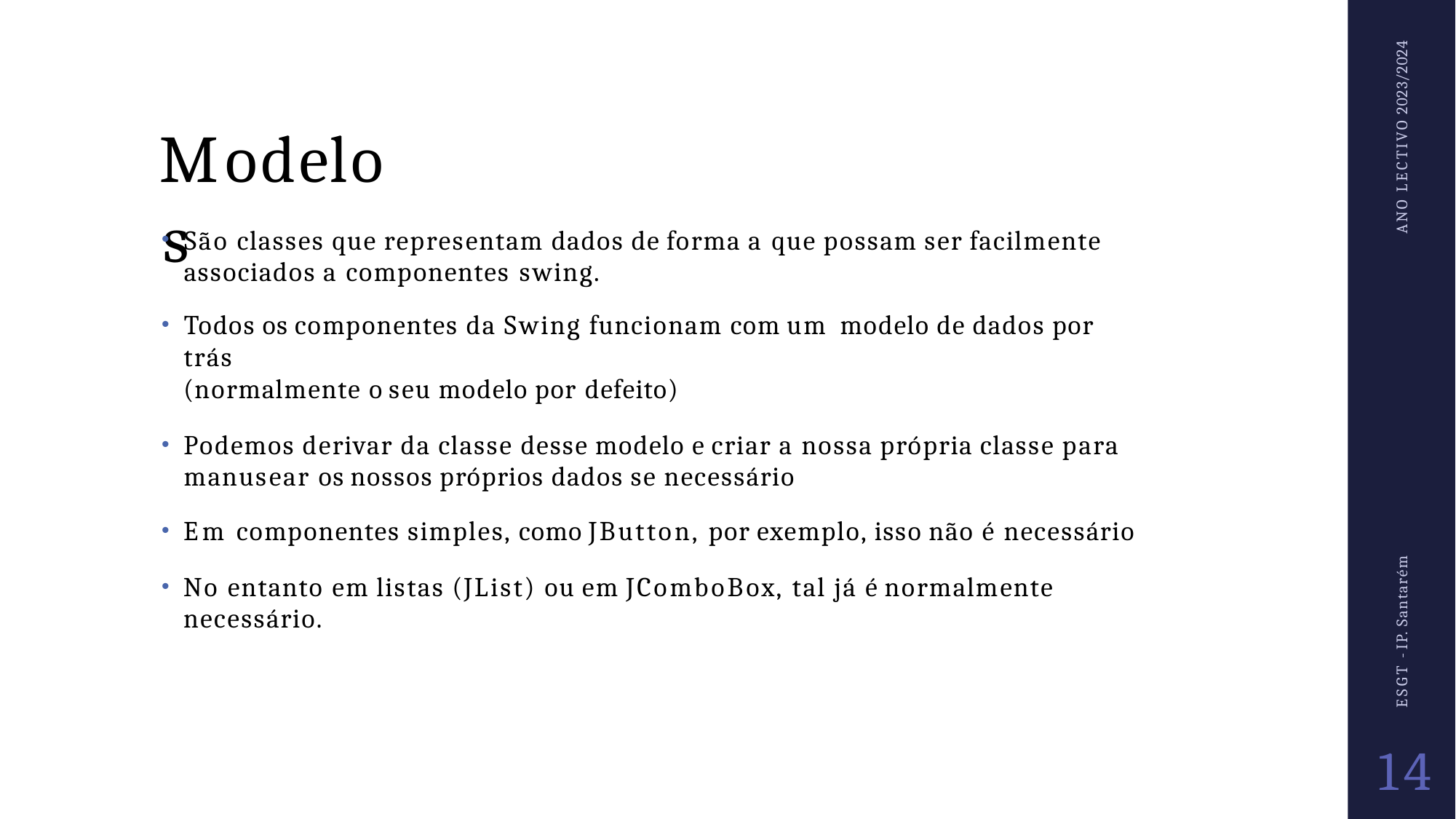

ANO LECTIVO 2023/2024
# Modelos
São classes que representam dados de forma a que possam ser facilmente  associados a componentes swing.
Todos os componentes da Swing funcionam com um modelo de dados por trás
(normalmente o seu modelo por defeito)
Podemos derivar da classe desse modelo e criar a nossa própria classe para  manusear os nossos próprios dados se necessário
Em componentes simples, como JButton, por exemplo, isso não é necessário
No entanto em listas (JList) ou em JComboBox, tal já é normalmente  necessário.
ESGT - IP. Santarém
14